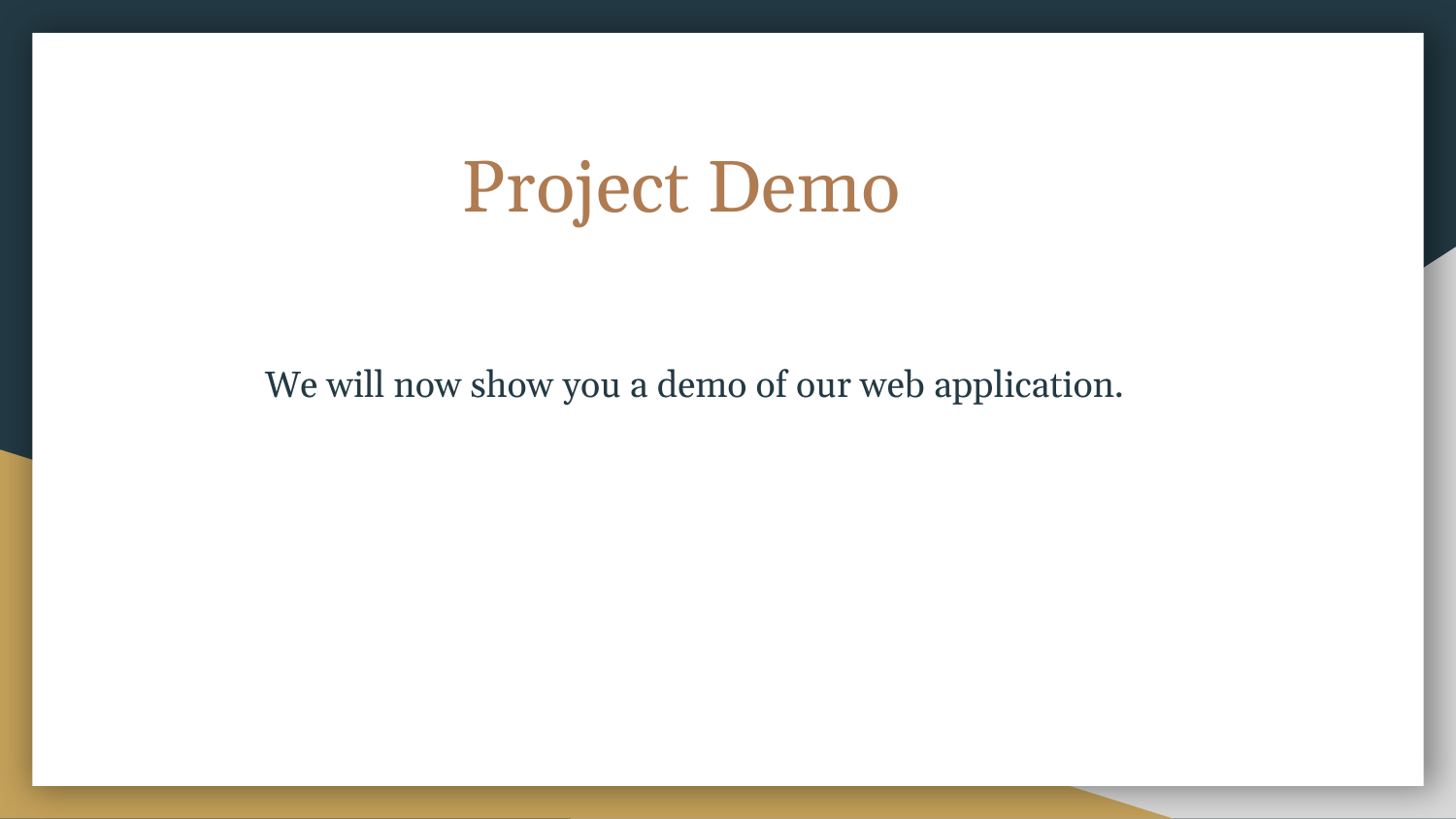

# Project Demo

We will now show you a demo of our web application.